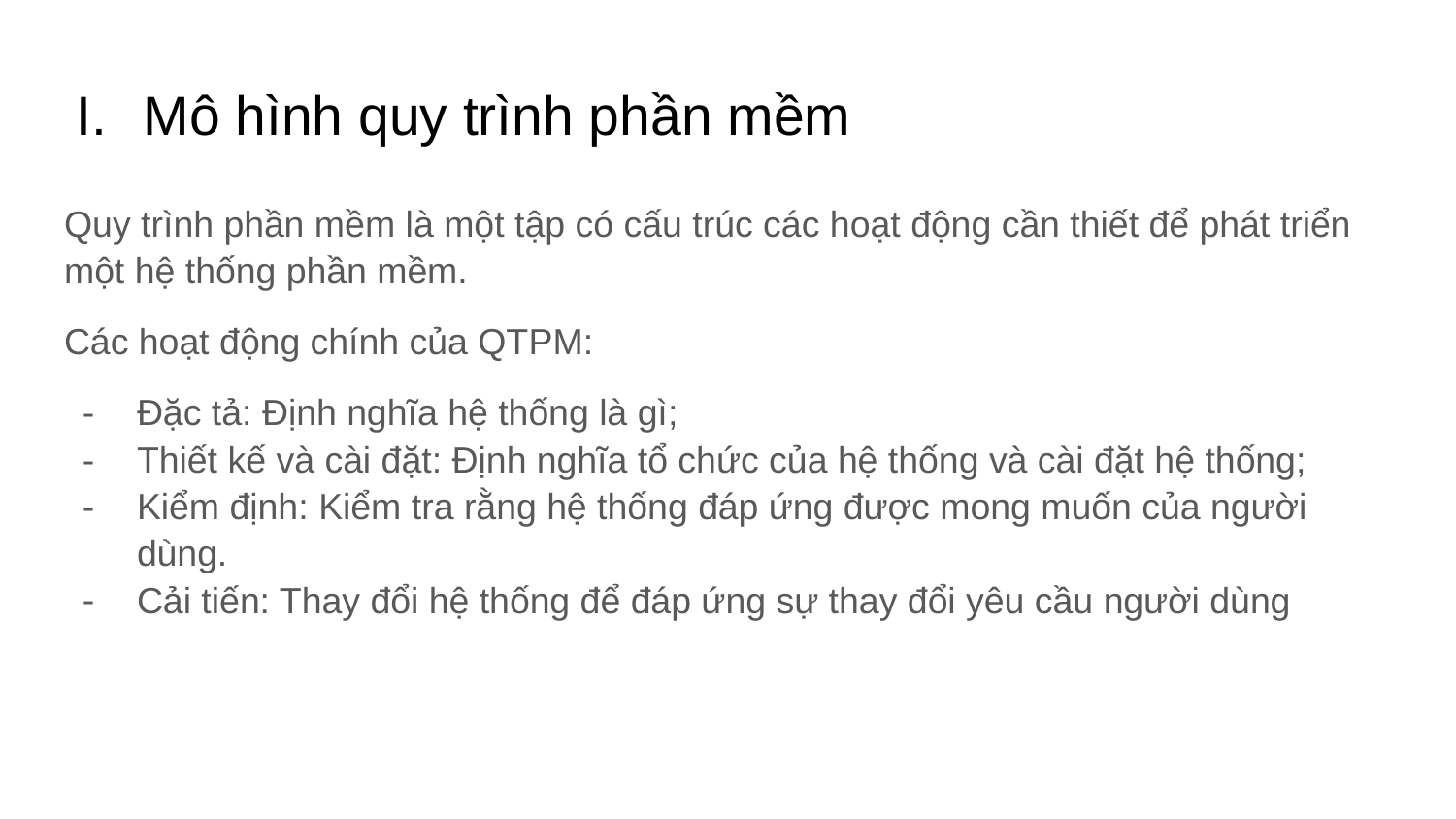

# Mô hình quy trình phần mềm
Quy trình phần mềm là một tập có cấu trúc các hoạt động cần thiết để phát triển một hệ thống phần mềm.
Các hoạt động chính của QTPM:
Đặc tả: Định nghĩa hệ thống là gì;
Thiết kế và cài đặt: Định nghĩa tổ chức của hệ thống và cài đặt hệ thống;
Kiểm định: Kiểm tra rằng hệ thống đáp ứng được mong muốn của người dùng.
Cải tiến: Thay đổi hệ thống để đáp ứng sự thay đổi yêu cầu người dùng